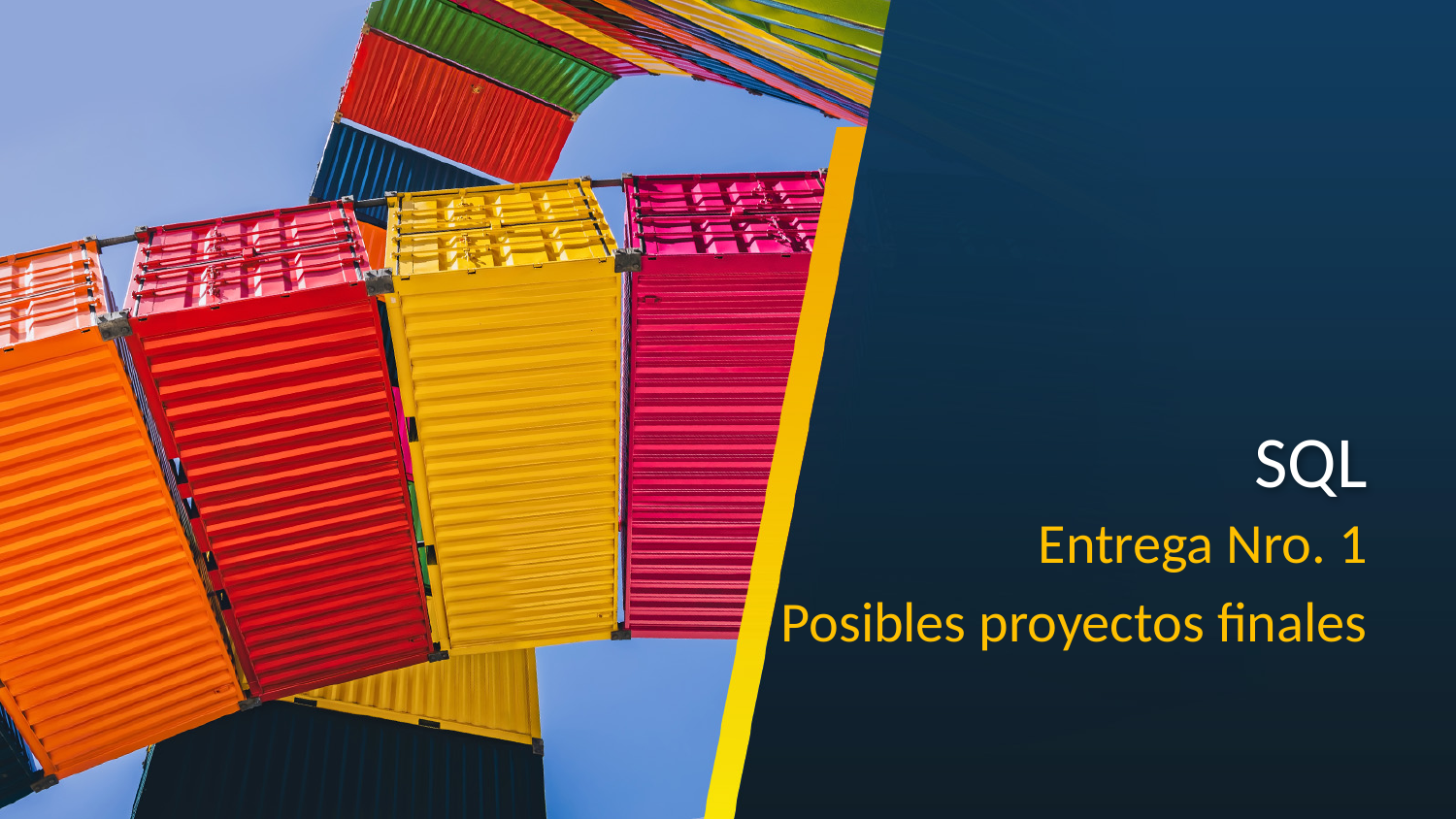

# SQL
Entrega Nro. 1
Posibles proyectos finales